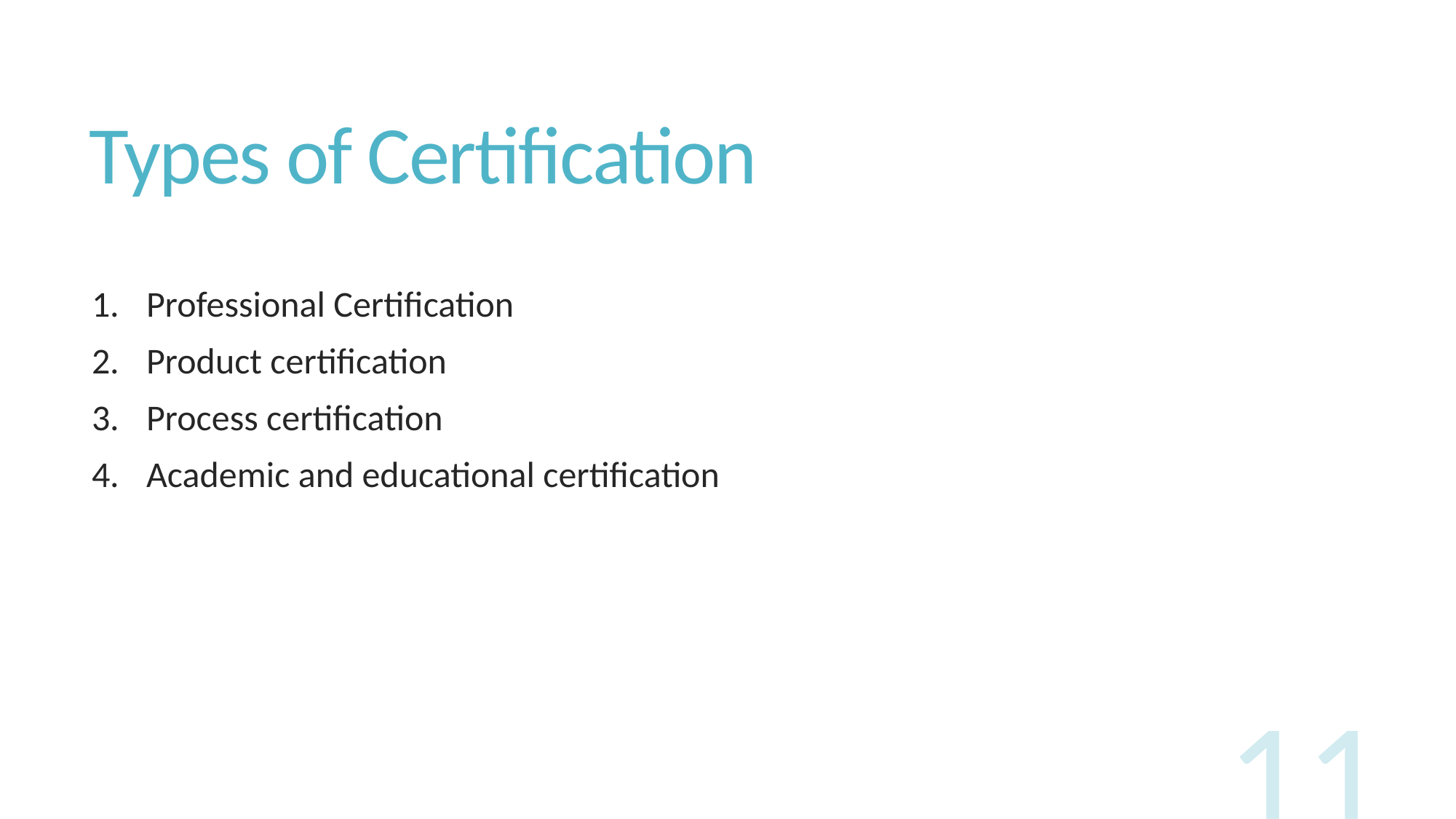

# Types of Certification
Professional Certification
Product certification
Process certification
Academic and educational certification

11